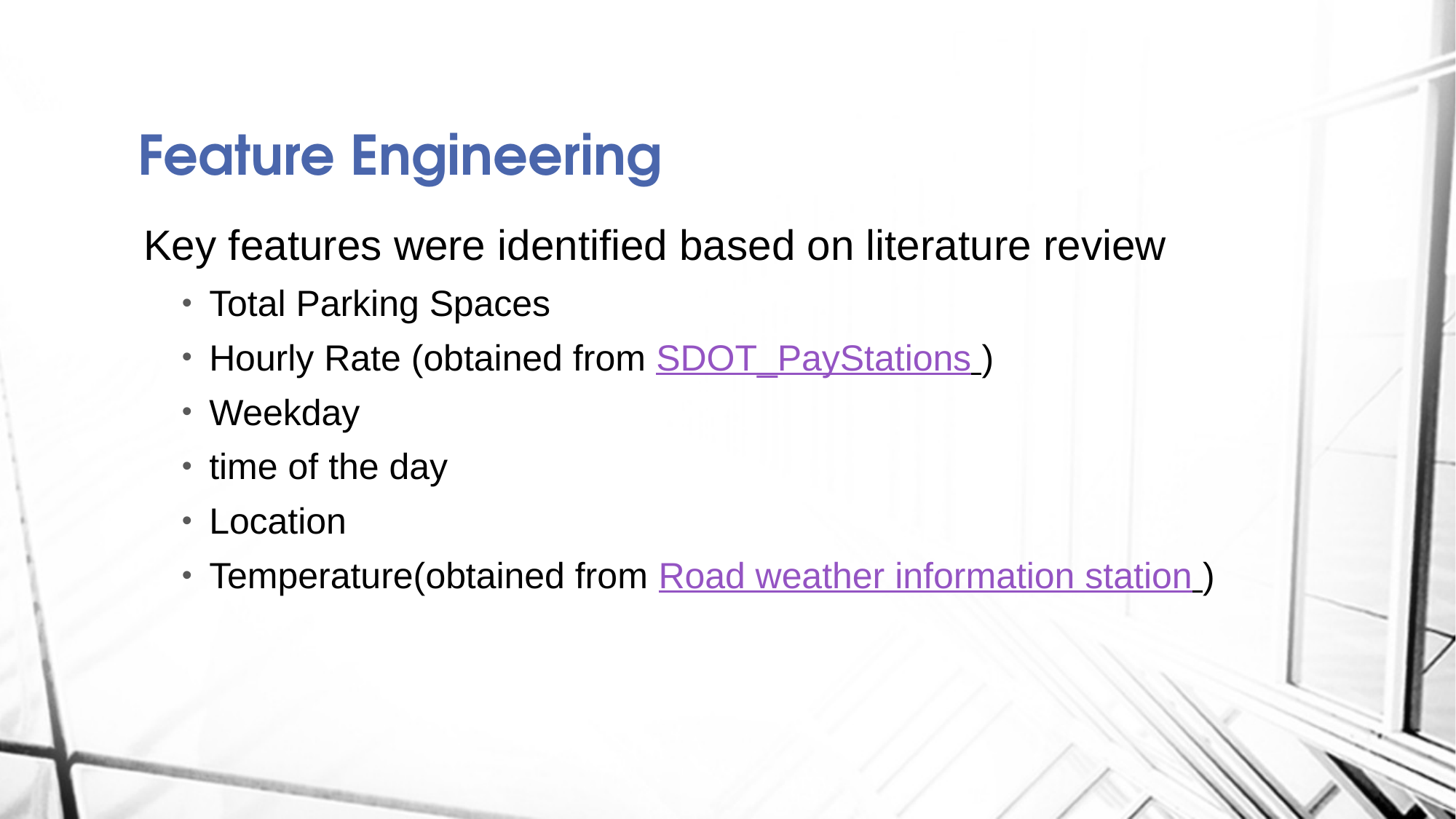

# Feature Engineering
Key features were identified based on literature review
Total Parking Spaces
Hourly Rate (obtained from SDOT_PayStations )
Weekday
time of the day
Location
Temperature(obtained from Road weather information station )